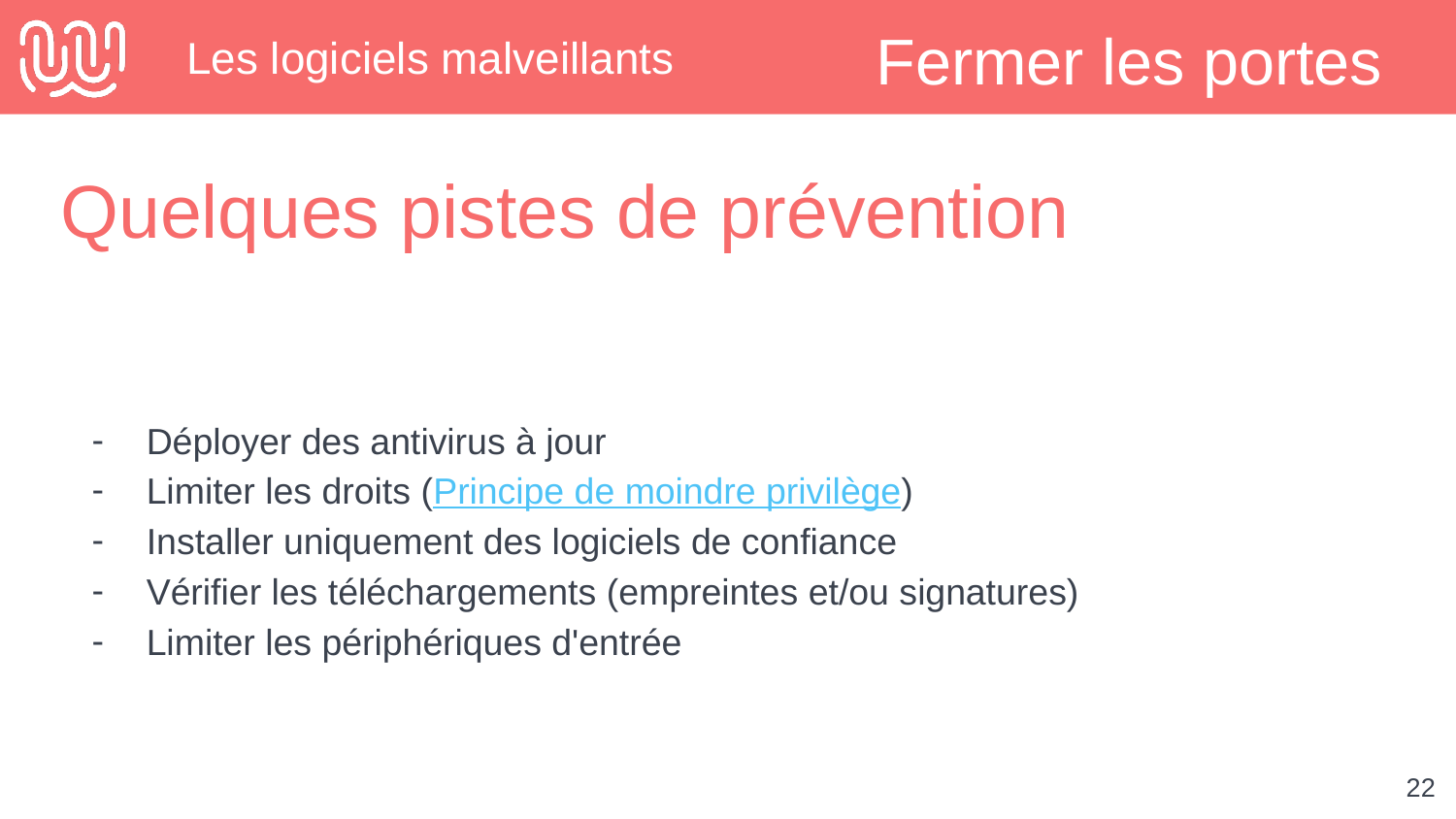

# Les logiciels malveillants
Fermer les portes
Quelques pistes de prévention
Déployer des antivirus à jour
Limiter les droits (Principe de moindre privilège)
Installer uniquement des logiciels de confiance
Vérifier les téléchargements (empreintes et/ou signatures)
Limiter les périphériques d'entrée
22